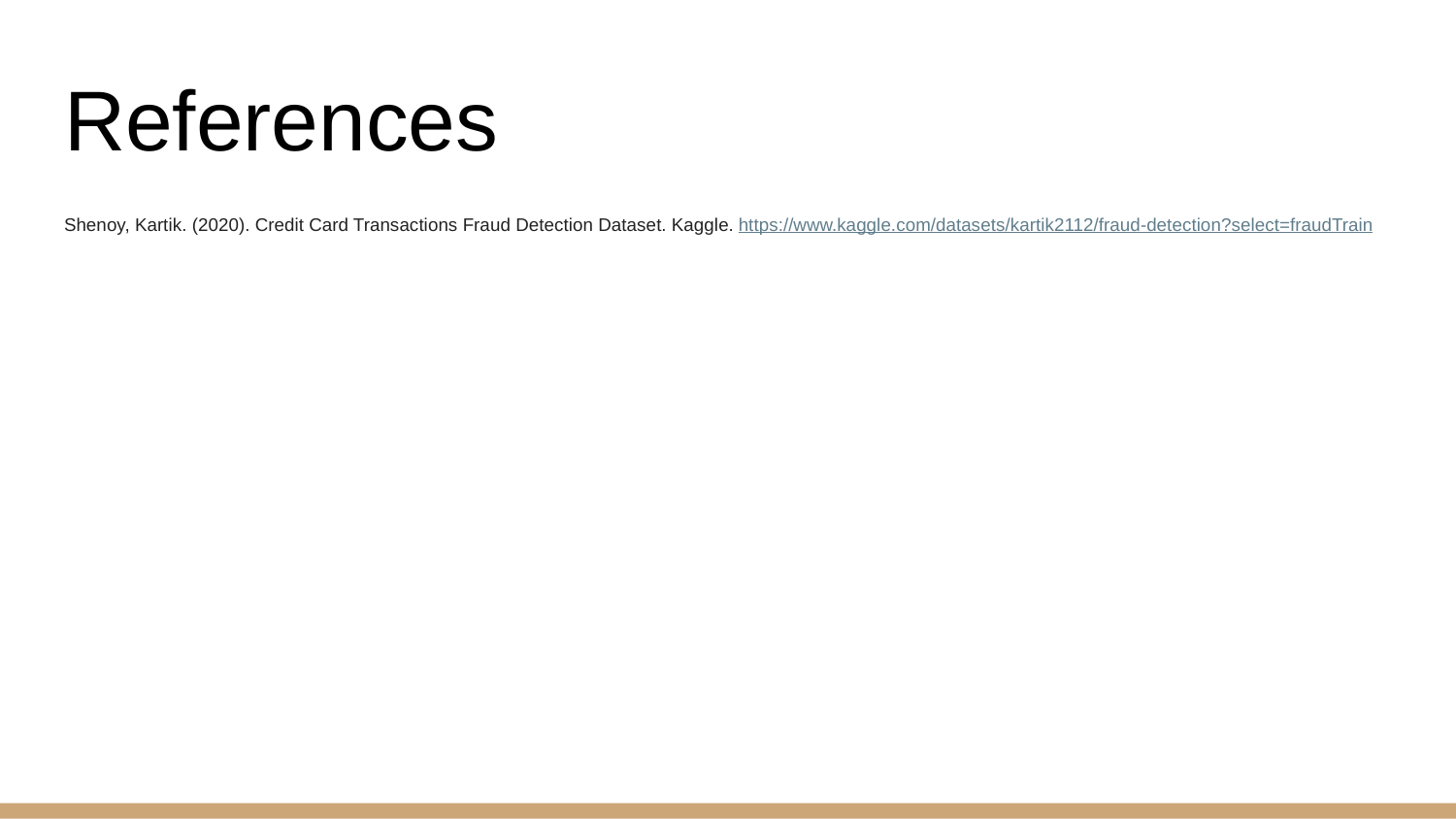

# References
Shenoy, Kartik. (2020). Credit Card Transactions Fraud Detection Dataset. Kaggle. https://www.kaggle.com/datasets/kartik2112/fraud-detection?select=fraudTrain